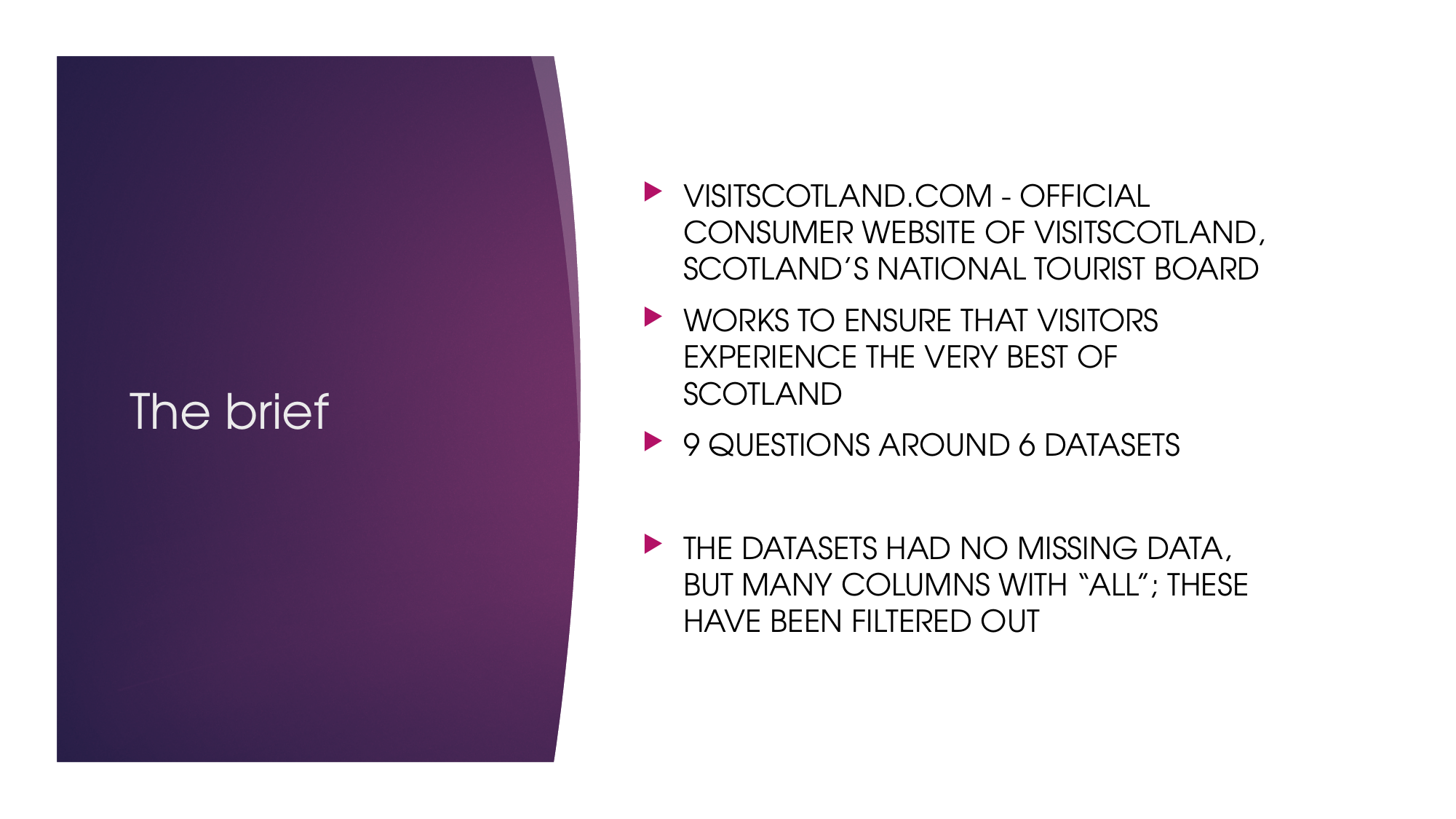

VisitScotland.com - official consumer website of VisitScotland, Scotland’s national tourist board
works to ensure that visitors experience the very best of Scotland
9 questions around 6 datasets

The datasets had no missing data, but many columns with “all”; these have been filtered out
# The brief